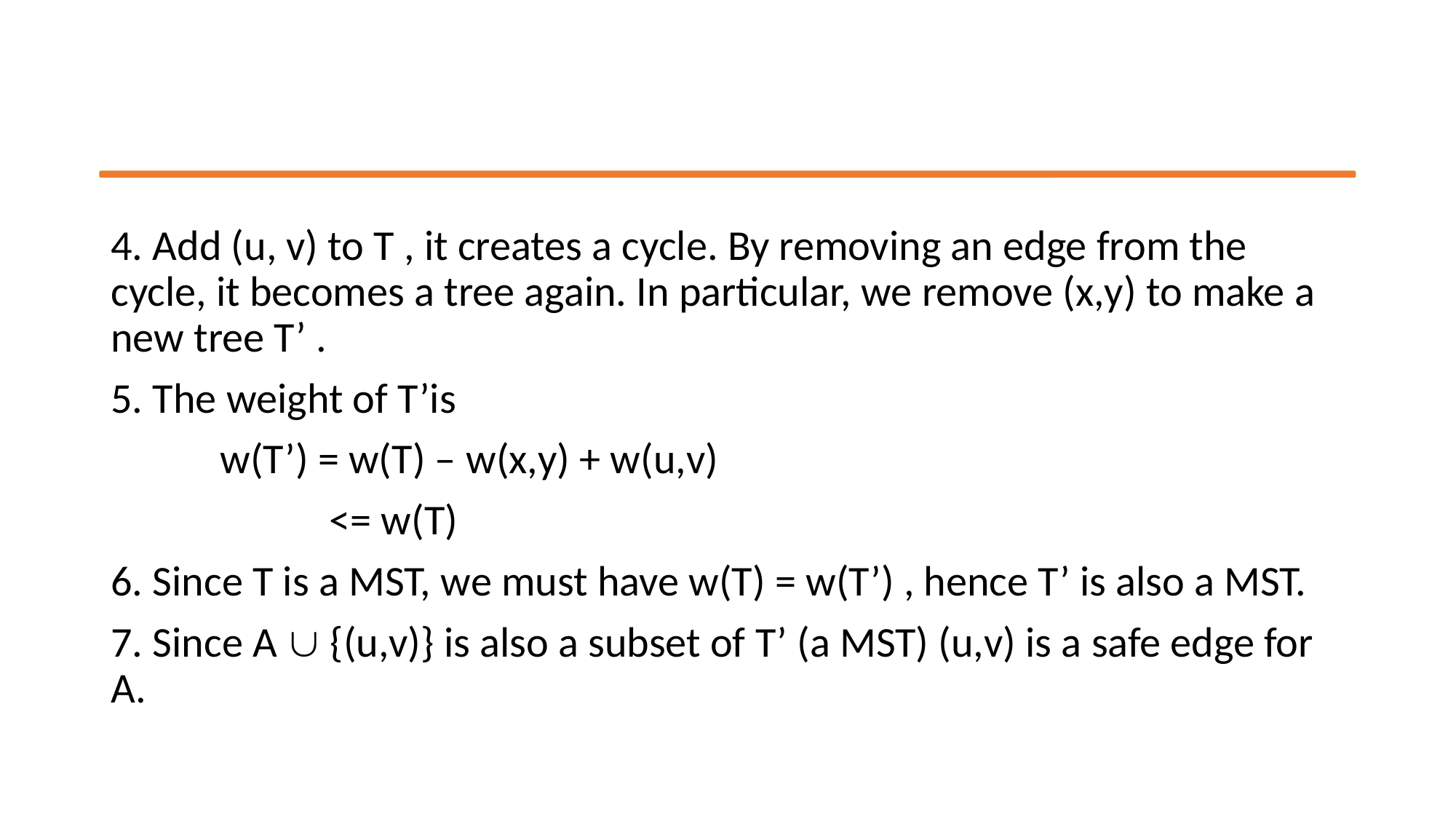

#
4. Add (u, v) to T , it creates a cycle. By removing an edge from the cycle, it becomes a tree again. In particular, we remove (x,y) to make a new tree T’ .
5. The weight of T’is
	w(T’) = w(T) – w(x,y) + w(u,v)
		<= w(T)
6. Since T is a MST, we must have w(T) = w(T’) , hence T’ is also a MST.
7. Since A ∪ {(u,v)} is also a subset of T’ (a MST) (u,v) is a safe edge for A.